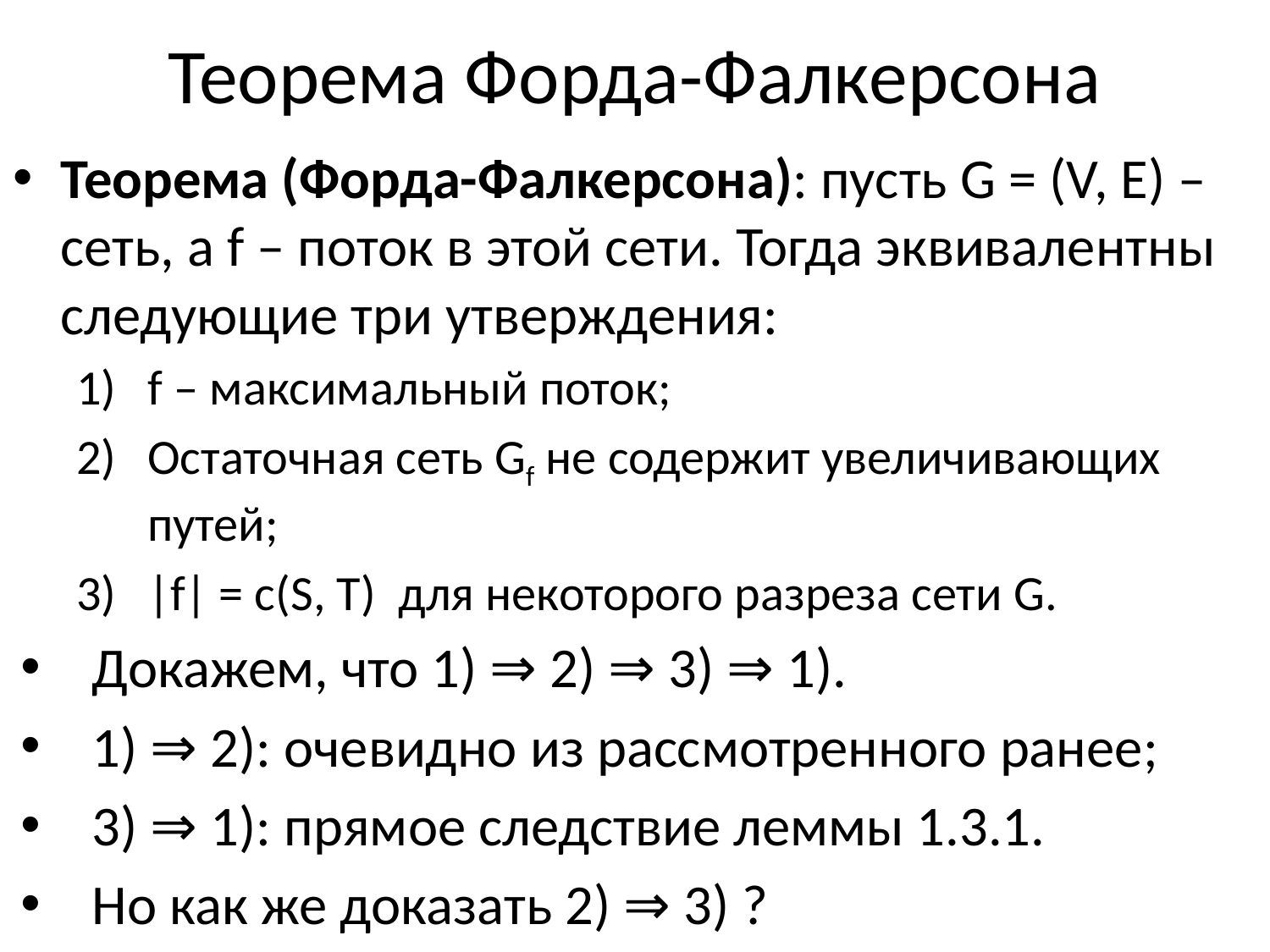

# Теорема Форда-Фалкерсона
Теорема (Форда-Фалкерсона): пусть G = (V, E) – сеть, а f – поток в этой сети. Тогда эквивалентны следующие три утверждения:
f – максимальный поток;
Остаточная сеть Gf не содержит увеличивающих путей;
|f| = c(S, T)  для некоторого разреза сети G.
Докажем, что 1) ⇒ 2) ⇒ 3) ⇒ 1).
1) ⇒ 2): очевидно из рассмотренного ранее;
3) ⇒ 1): прямое следствие леммы 1.3.1.
Но как же доказать 2) ⇒ 3) ?